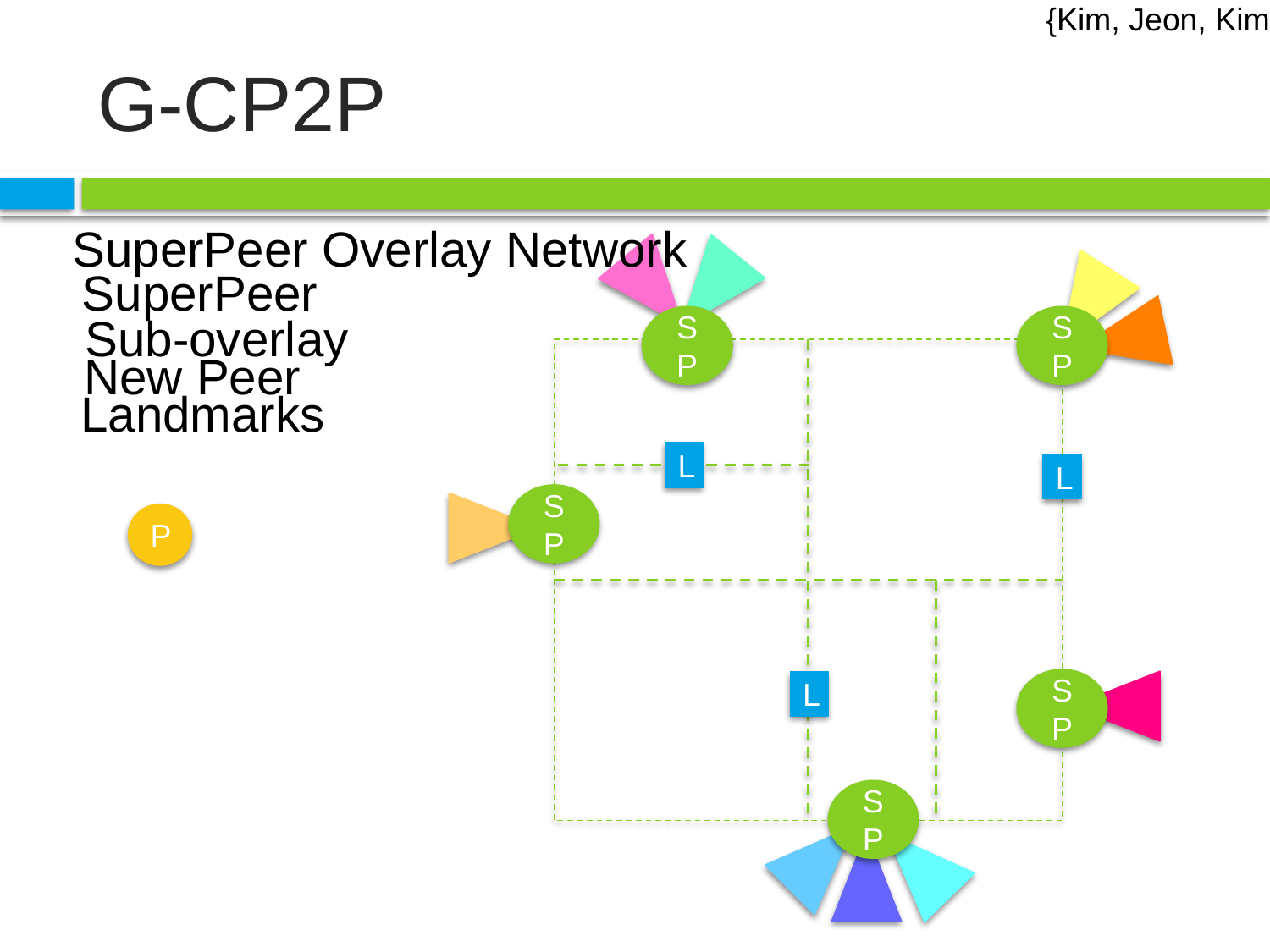

{Kim, Jeon, Kim}
# G-CP2P
SuperPeer Overlay Network

SuperPeer

Sub-overlay
SP
SP

New Peer
Landmarks
L
L

SP
P

SP
L
SP